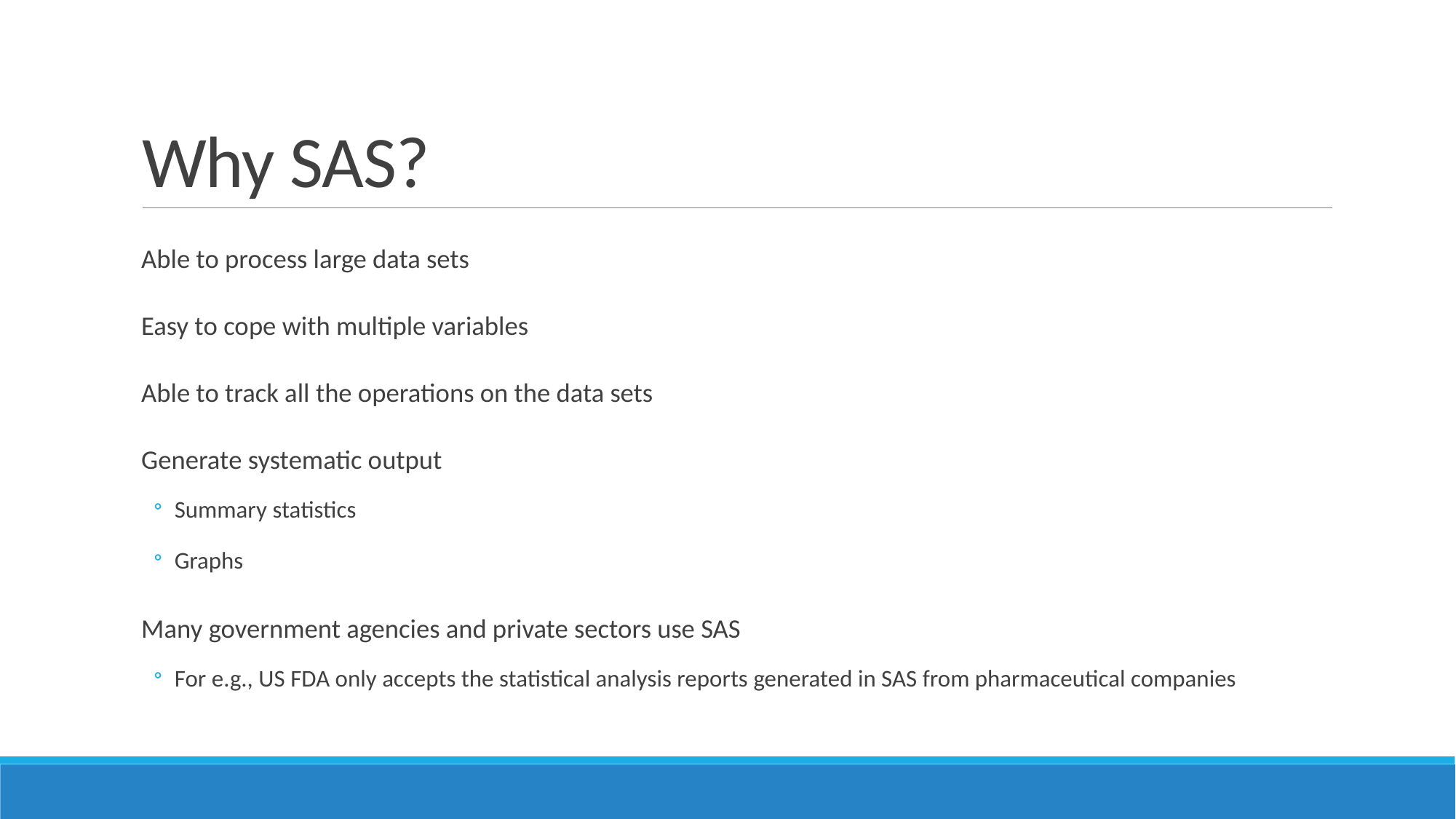

# Why SAS?
Able to process large data sets
Easy to cope with multiple variables
Able to track all the operations on the data sets
Generate systematic output
Summary statistics
Graphs
Many government agencies and private sectors use SAS
For e.g., US FDA only accepts the statistical analysis reports generated in SAS from pharmaceutical companies